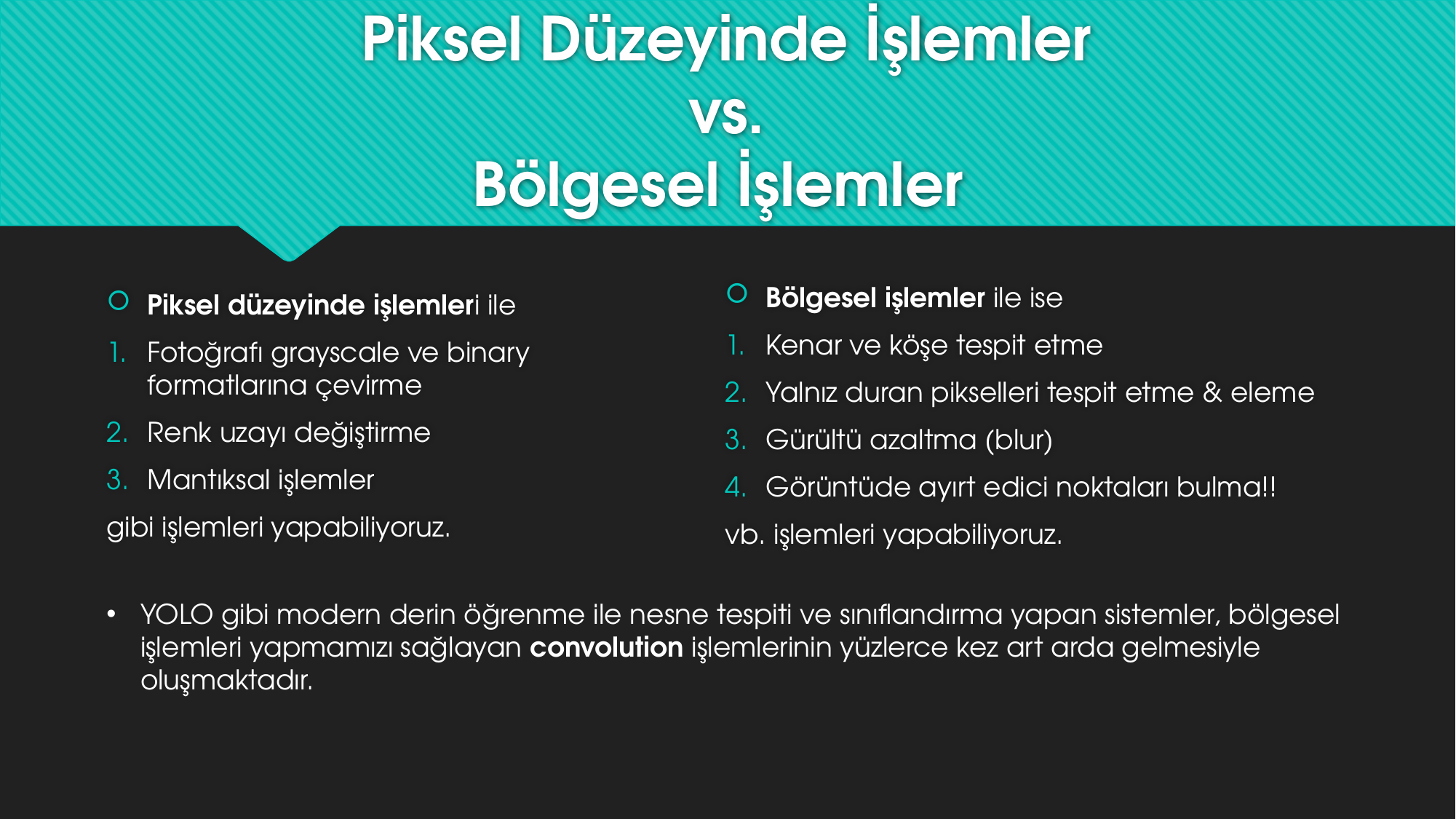

# Piksel Düzeyinde İşlemler vs. Bölgesel İşlemler
Bölgesel işlemler ile ise
Kenar ve köşe tespit etme
Yalnız duran pikselleri tespit etme & eleme
Gürültü azaltma (blur)
Görüntüde ayırt edici noktaları bulma!!
vb. işlemleri yapabiliyoruz.
Piksel düzeyinde işlemleri ile
Fotoğrafı grayscale ve binary formatlarına çevirme
Renk uzayı değiştirme
Mantıksal işlemler
gibi işlemleri yapabiliyoruz.
YOLO gibi modern derin öğrenme ile nesne tespiti ve sınıflandırma yapan sistemler, bölgesel işlemleri yapmamızı sağlayan convolution işlemlerinin yüzlerce kez art arda gelmesiyle oluşmaktadır.